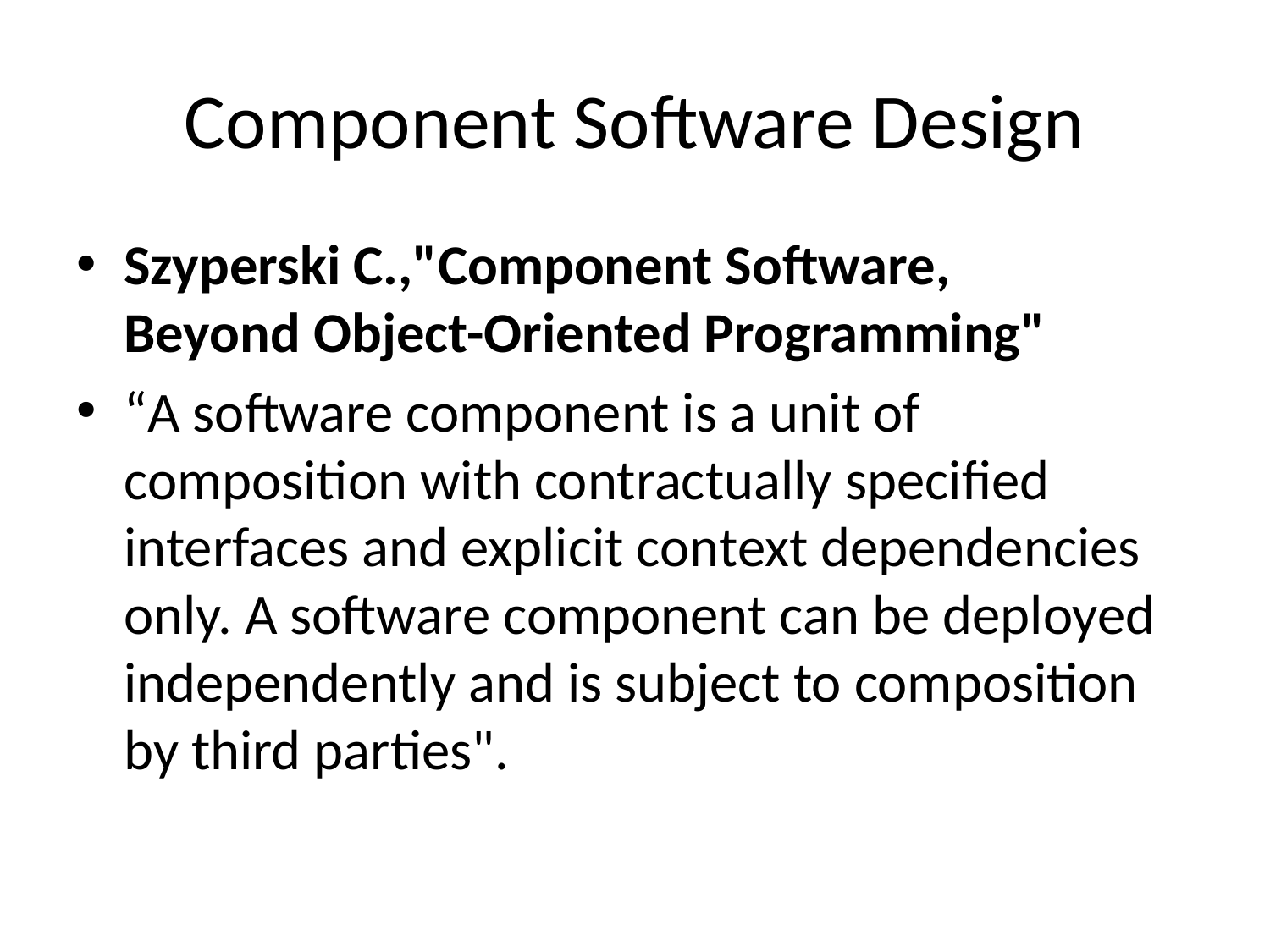

# Component Software Design
Szyperski C.,"Component Software, Beyond Object-Oriented Programming"
“A software component is a unit of composition with contractually speciﬁed interfaces and explicit context dependencies only. A software component can be deployed independently and is subject to composition by third parties".